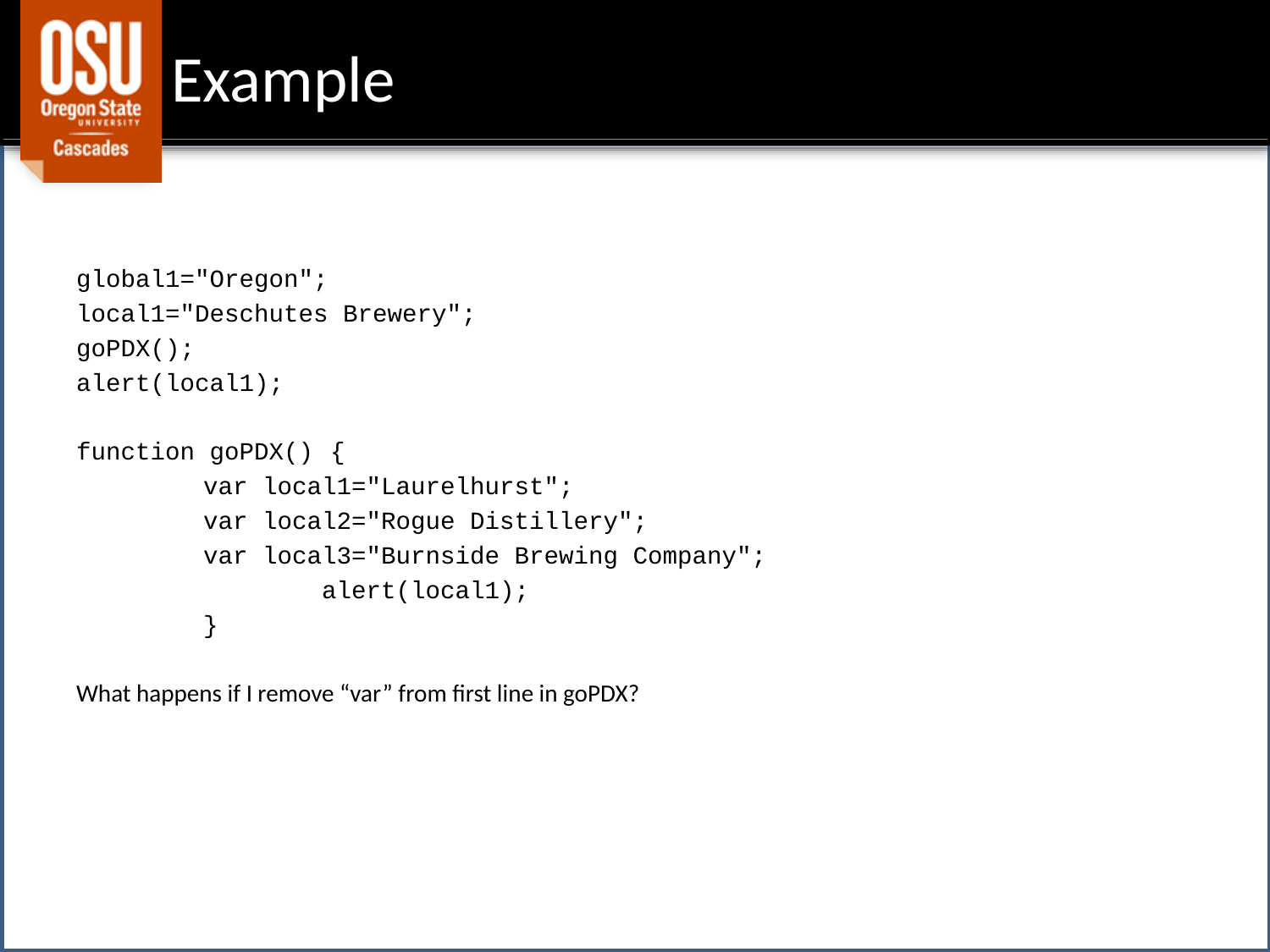

# Example

global1="Oregon";
local1="Deschutes Brewery";
goPDX();
alert(local1);

function goPDX()	{
	var local1="Laurelhurst";
	var local2="Rogue Distillery";
	var local3="Burnside Brewing Company";
	        alert(local1);
	}

What happens if I remove “var” from first line in goPDX?